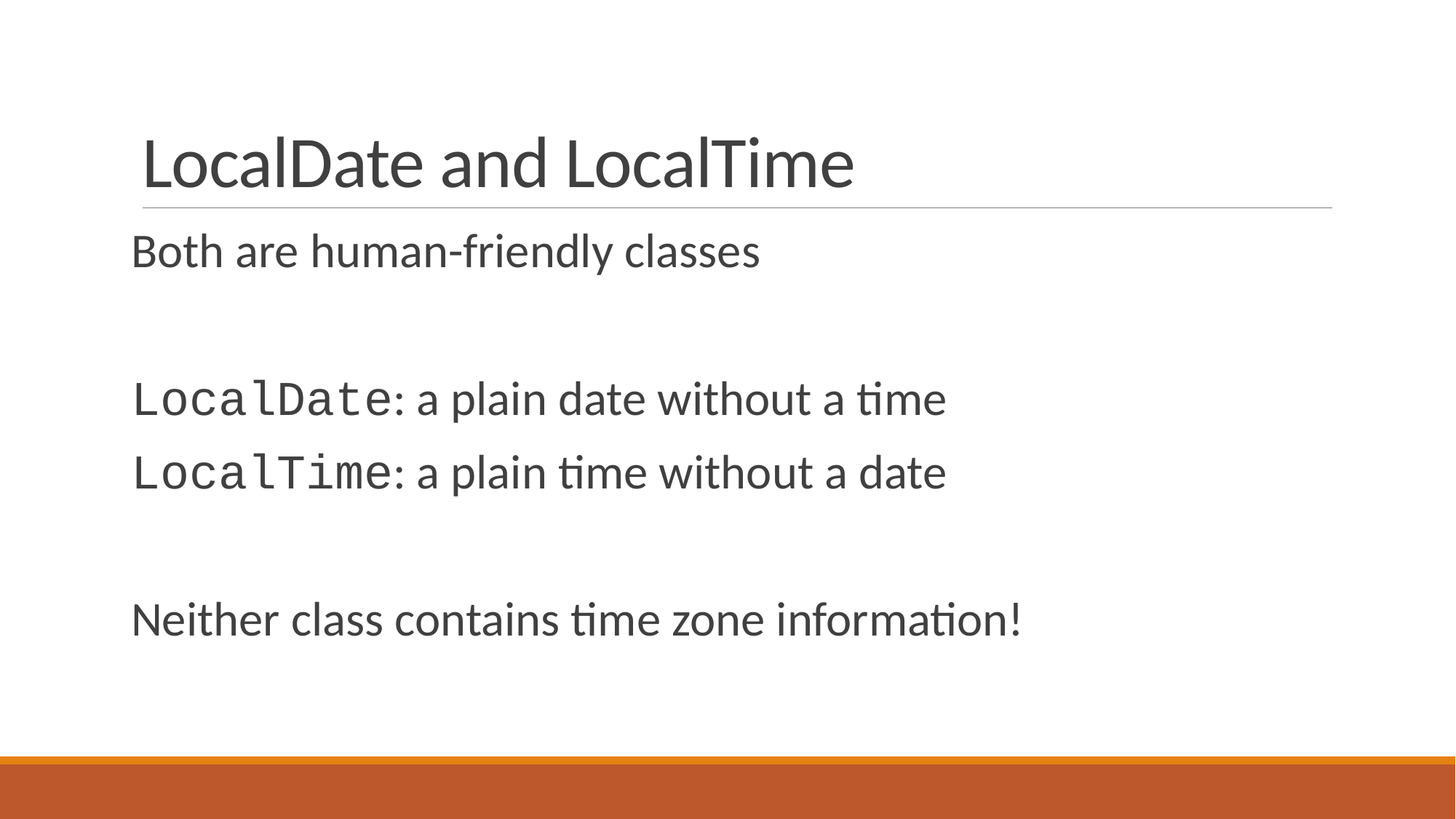

# LocalDate and LocalTime
Both are human-friendly classes

LocalDate: a plain date without a time
LocalTime: a plain time without a date

Neither class contains time zone information!